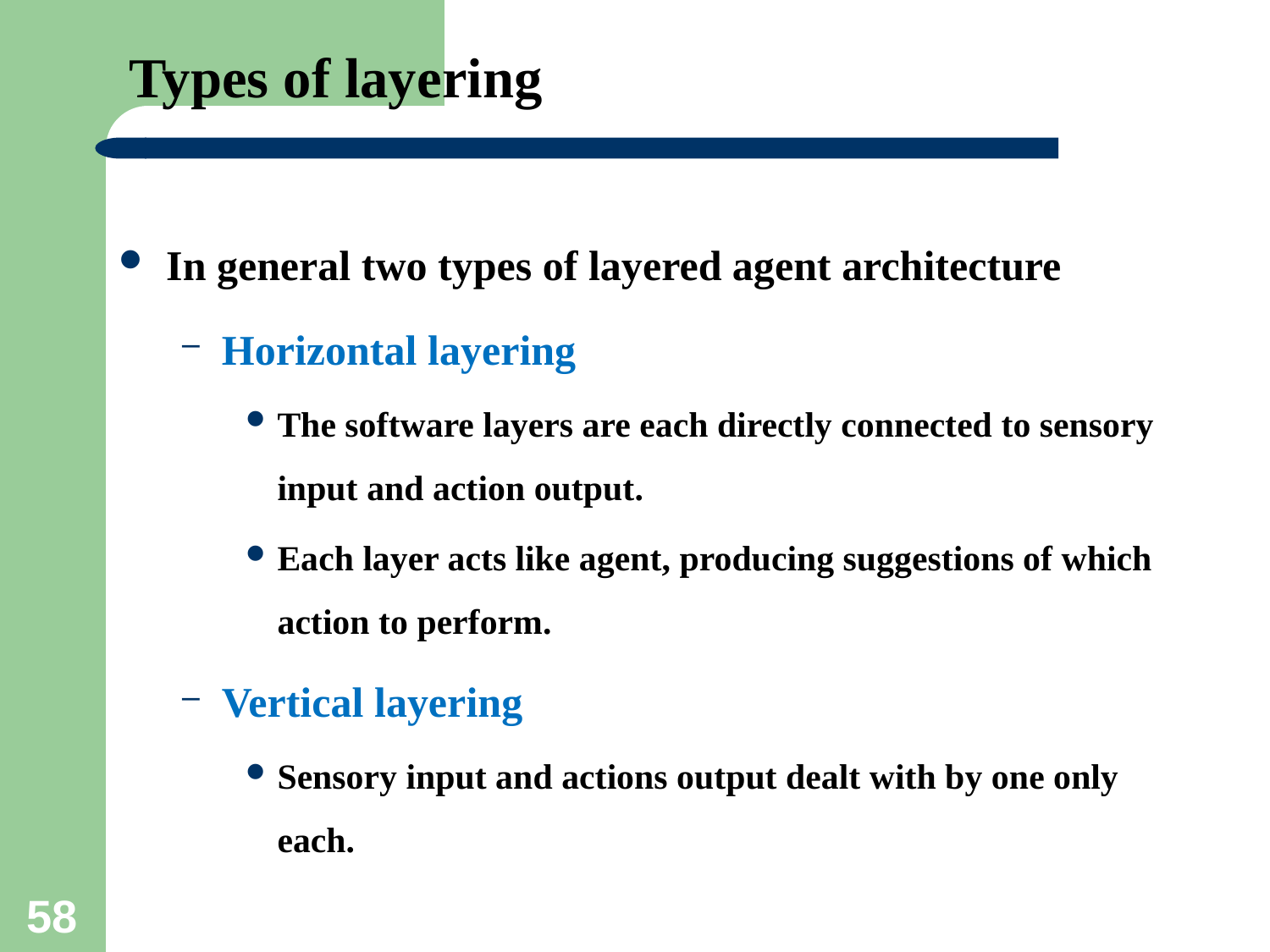

# Types of layering
In general two types of layered agent architecture
Horizontal layering
The software layers are each directly connected to sensory input and action output.
Each layer acts like agent, producing suggestions of which action to perform.
Vertical layering
Sensory input and actions output dealt with by one only each.
58